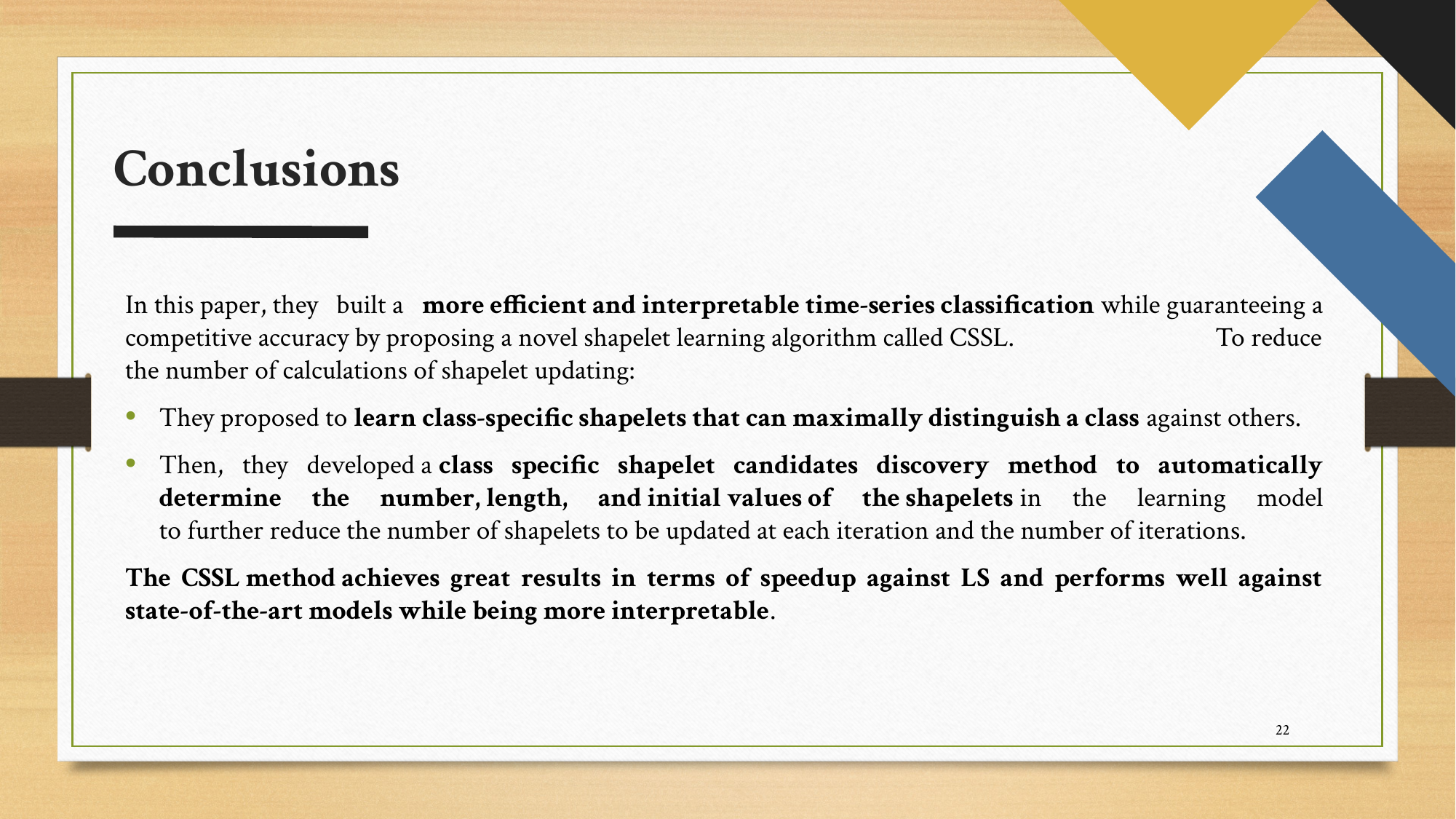

# Conclusions
In this paper, they built a more efficient and interpretable time-series classification while guaranteeing a competitive accuracy by proposing a novel shapelet learning algorithm called CSSL. To reduce the number of calculations of shapelet updating:​
They proposed to learn class-specific shapelets that can maximally distinguish a class against others.​
Then, they developed a class specific shapelet candidates discovery method to automatically determine the number, length, and initial values of the shapelets in the learning model to further reduce the number of shapelets to be updated at each iteration and the number of iterations.​
The CSSL method achieves great results in terms of speedup against LS and performs well against state-of-the-art models while being more interpretable.
22